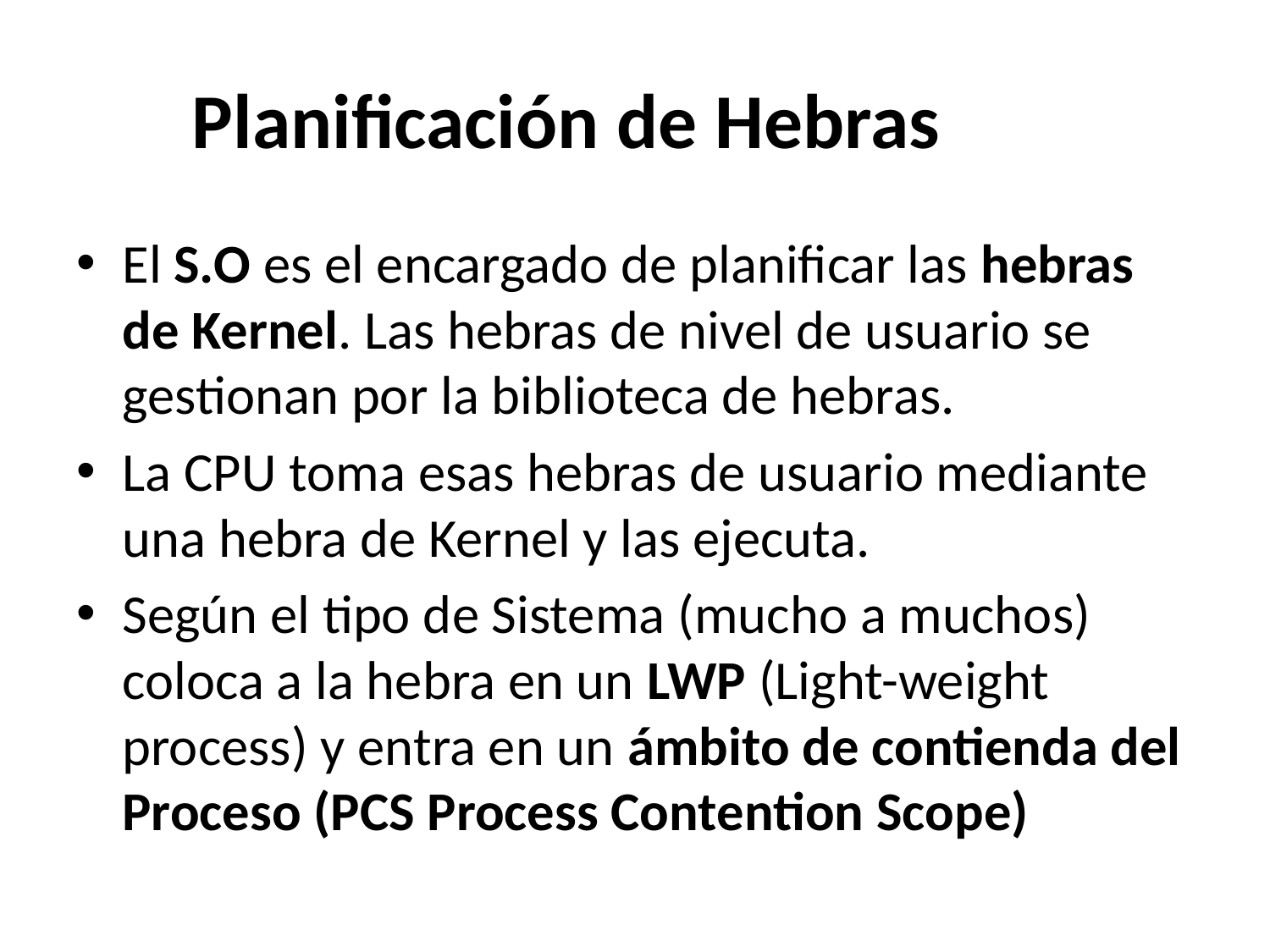

# Planificación de Hebras
El S.O es el encargado de planificar las hebras de Kernel. Las hebras de nivel de usuario se gestionan por la biblioteca de hebras.
La CPU toma esas hebras de usuario mediante una hebra de Kernel y las ejecuta.
Según el tipo de Sistema (mucho a muchos) coloca a la hebra en un LWP (Light-weight process) y entra en un ámbito de contienda del Proceso (PCS Process Contention Scope)